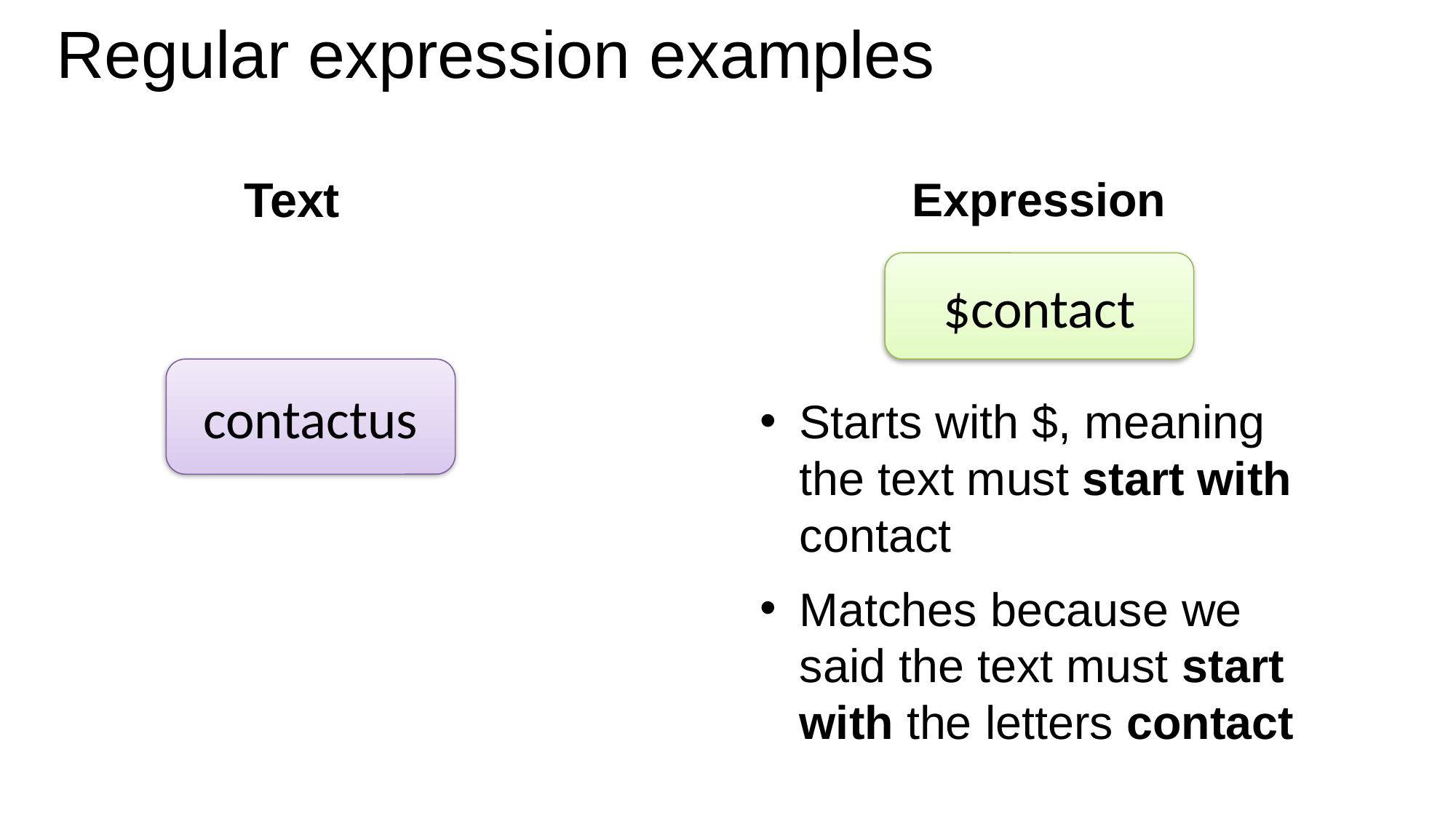

# Regular expression examples
Text
Expression

Starts with $, meaning the text must start with contact
Matches because we said the text must start with the letters contact
$contact
contactus